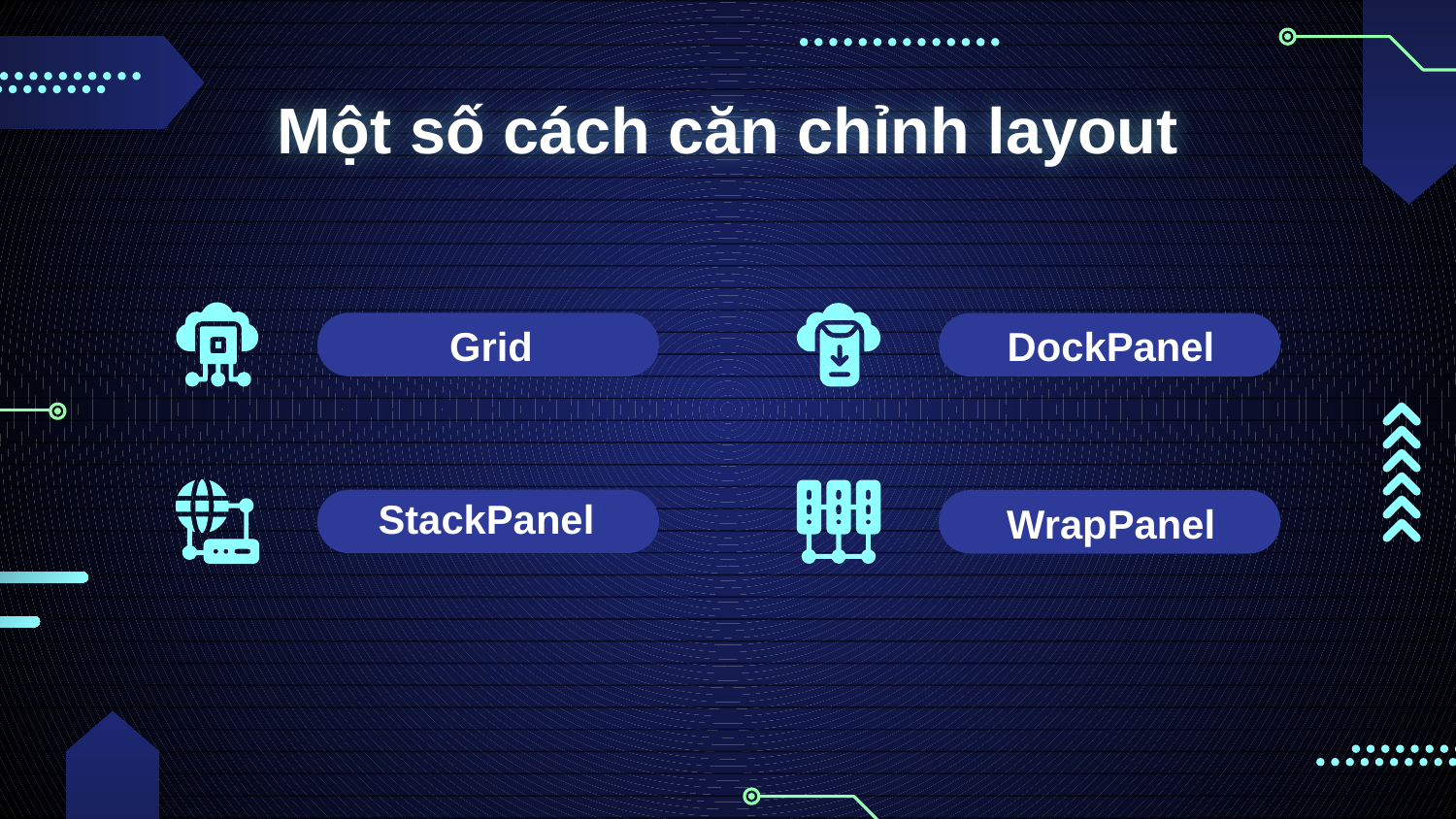

# Một số cách căn chỉnh layout

DockPanel
Grid

StackPanel
WrapPanel